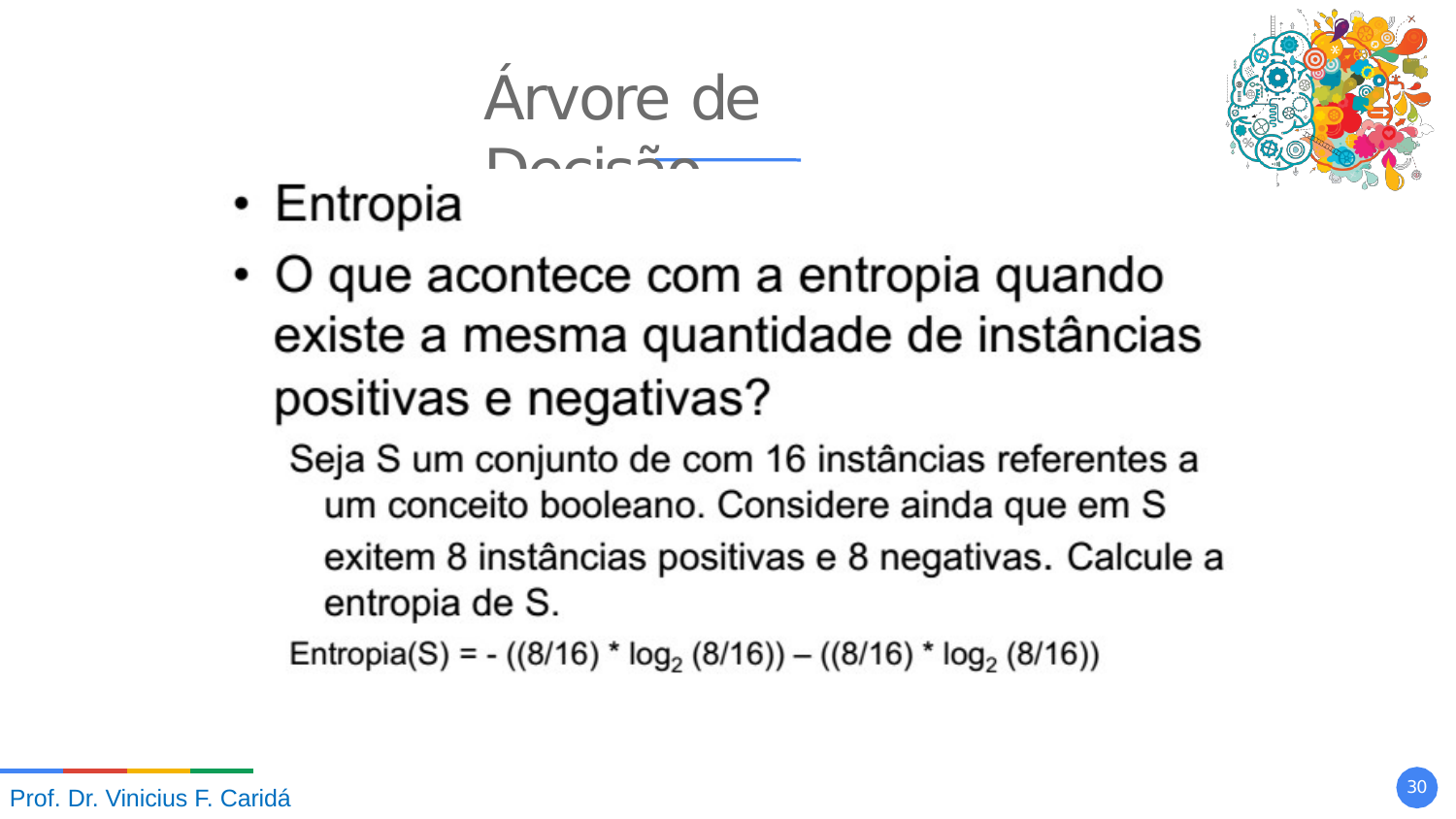

# Árvore de Decisão

30
Prof. Dr. Vinicius F. Caridá